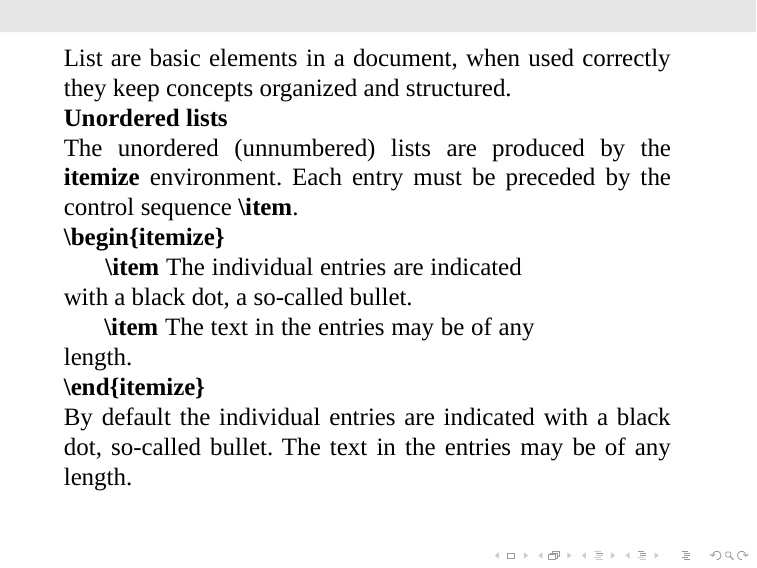

List are basic elements in a document, when used correctly they keep concepts organized and structured.
Unordered lists
The unordered (unnumbered) lists are produced by the itemize environment. Each entry must be preceded by the control sequence \item.
\begin{itemize}
      \item The individual entries are indicated 	with a black dot, a so-called bullet.
      \item The text in the entries may be of any 	length.
\end{itemize}
By default the individual entries are indicated with a black dot, so-called bullet. The text in the entries may be of any length.